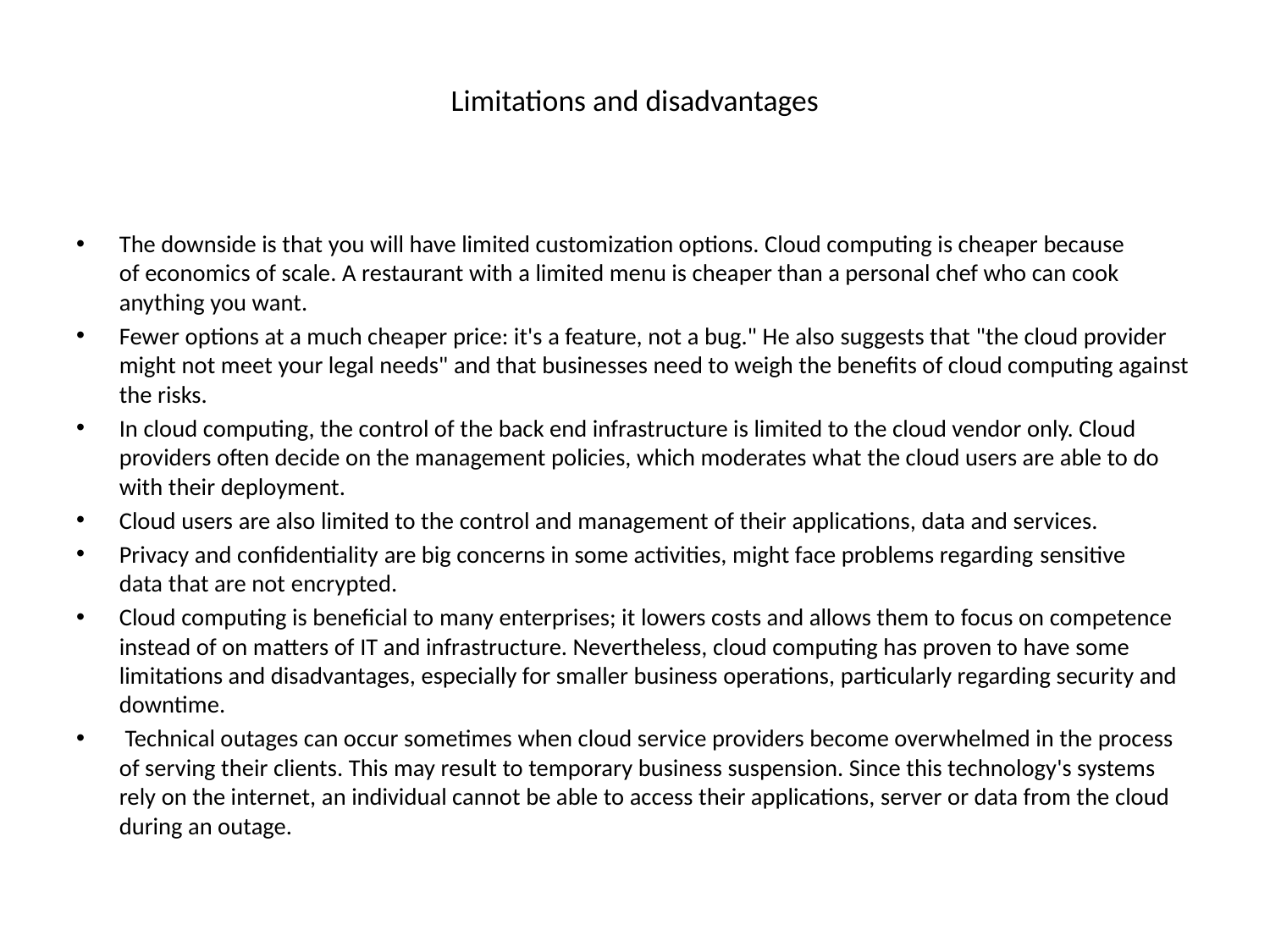

# Limitations and disadvantages
The downside is that you will have limited customization options. Cloud computing is cheaper because of economics of scale. A restaurant with a limited menu is cheaper than a personal chef who can cook anything you want.
Fewer options at a much cheaper price: it's a feature, not a bug." He also suggests that "the cloud provider might not meet your legal needs" and that businesses need to weigh the benefits of cloud computing against the risks.
In cloud computing, the control of the back end infrastructure is limited to the cloud vendor only. Cloud providers often decide on the management policies, which moderates what the cloud users are able to do with their deployment.
Cloud users are also limited to the control and management of their applications, data and services.
Privacy and confidentiality are big concerns in some activities, might face problems regarding sensitive data that are not encrypted.
Cloud computing is beneficial to many enterprises; it lowers costs and allows them to focus on competence instead of on matters of IT and infrastructure. Nevertheless, cloud computing has proven to have some limitations and disadvantages, especially for smaller business operations, particularly regarding security and downtime.
 Technical outages can occur sometimes when cloud service providers become overwhelmed in the process of serving their clients. This may result to temporary business suspension. Since this technology's systems rely on the internet, an individual cannot be able to access their applications, server or data from the cloud during an outage.